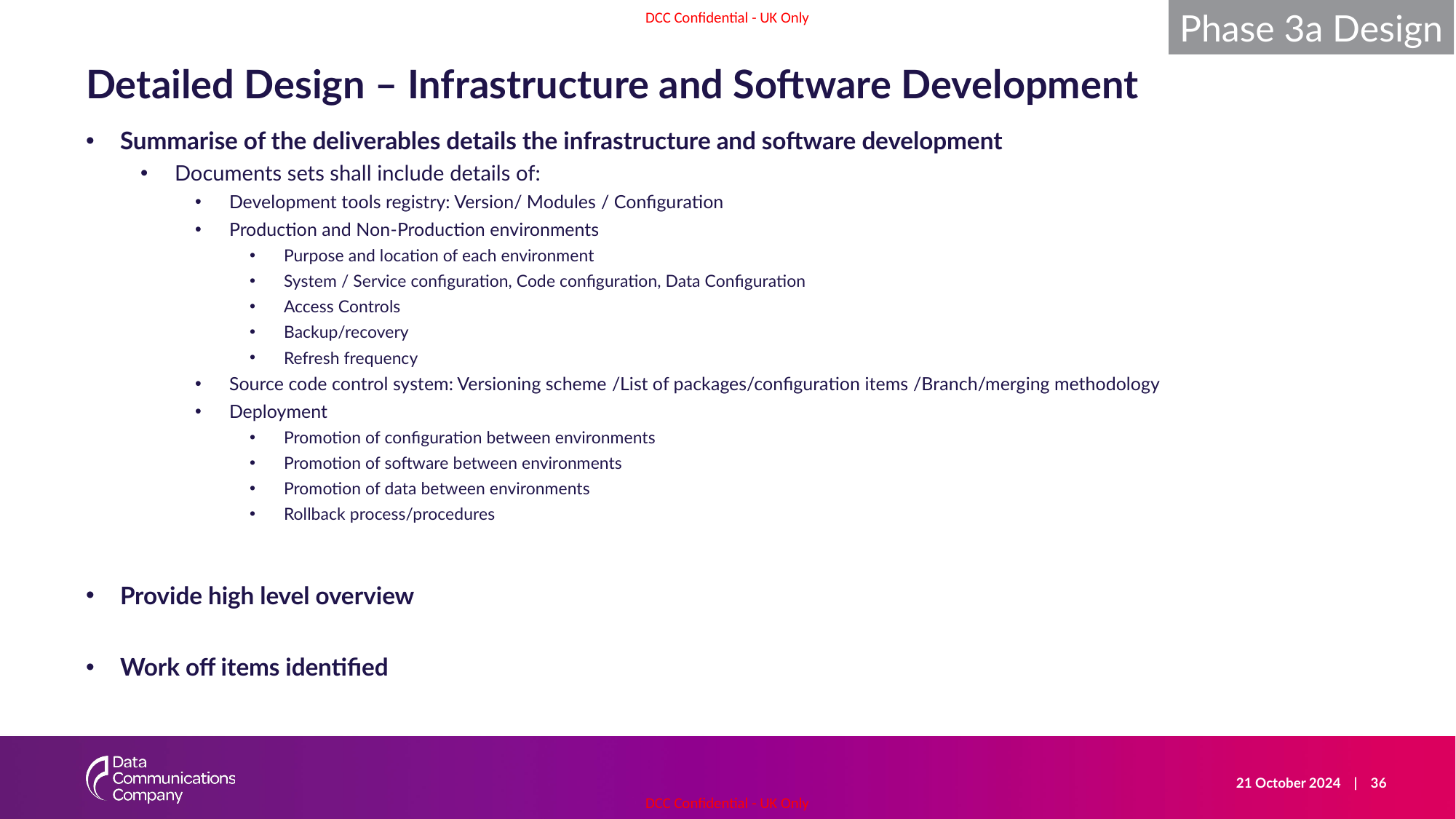

Phase 3a Design
# Detailed Design – Infrastructure and Software Development
Summarise of the deliverables details the infrastructure and software development
Documents sets shall include details of:
Development tools registry: Version/ Modules / Configuration
Production and Non-Production environments
Purpose and location of each environment
System / Service configuration, Code configuration, Data Configuration
Access Controls
Backup/recovery
Refresh frequency
Source code control system: Versioning scheme /List of packages/configuration items /Branch/merging methodology
Deployment
Promotion of configuration between environments
Promotion of software between environments
Promotion of data between environments
Rollback process/procedures

Provide high level overview

Work off items identified